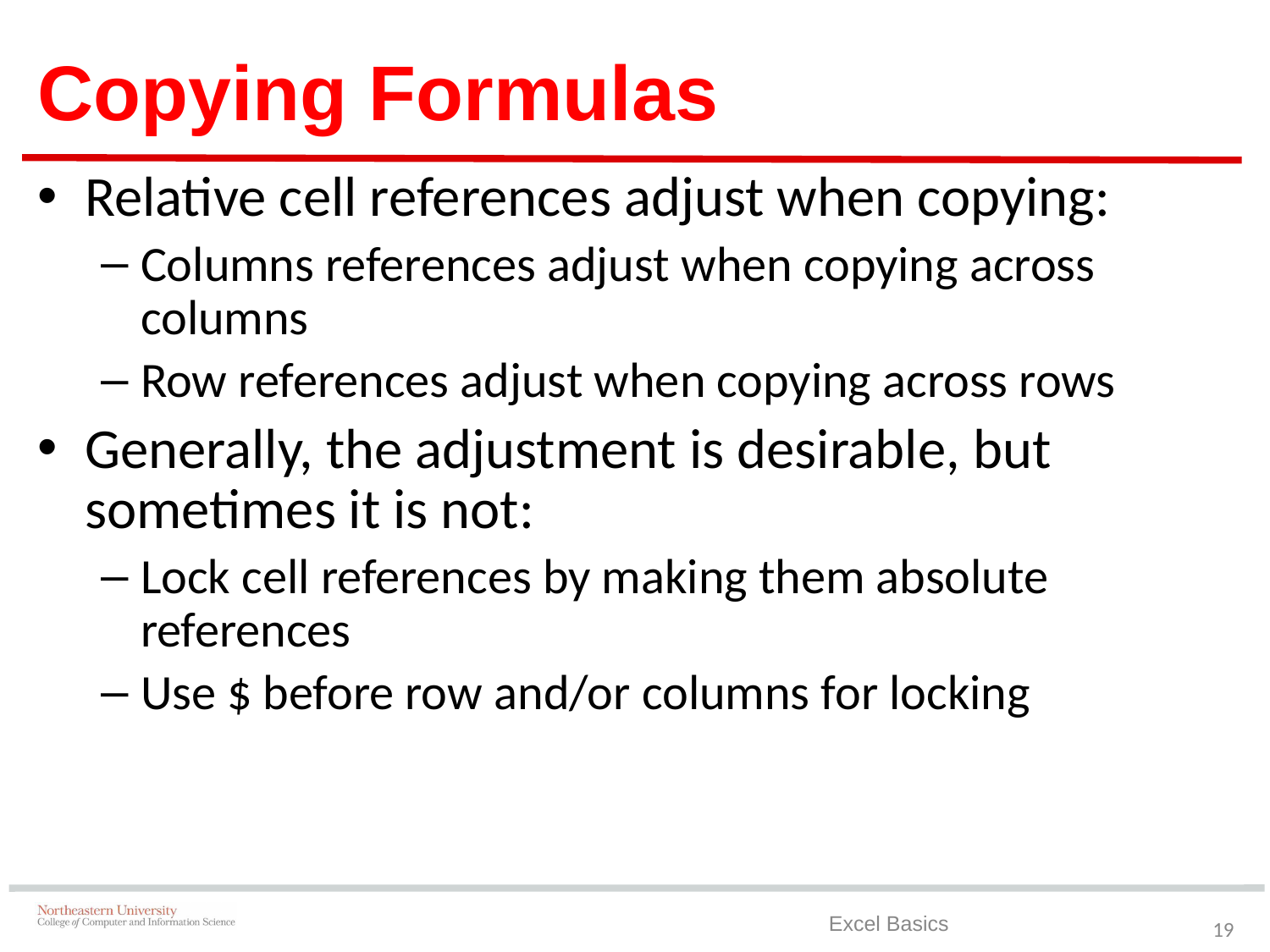

# Copying Formulas
Relative cell references adjust when copying:
Columns references adjust when copying across columns
Row references adjust when copying across rows
Generally, the adjustment is desirable, but sometimes it is not:
Lock cell references by making them absolute references
Use $ before row and/or columns for locking
Excel Basics